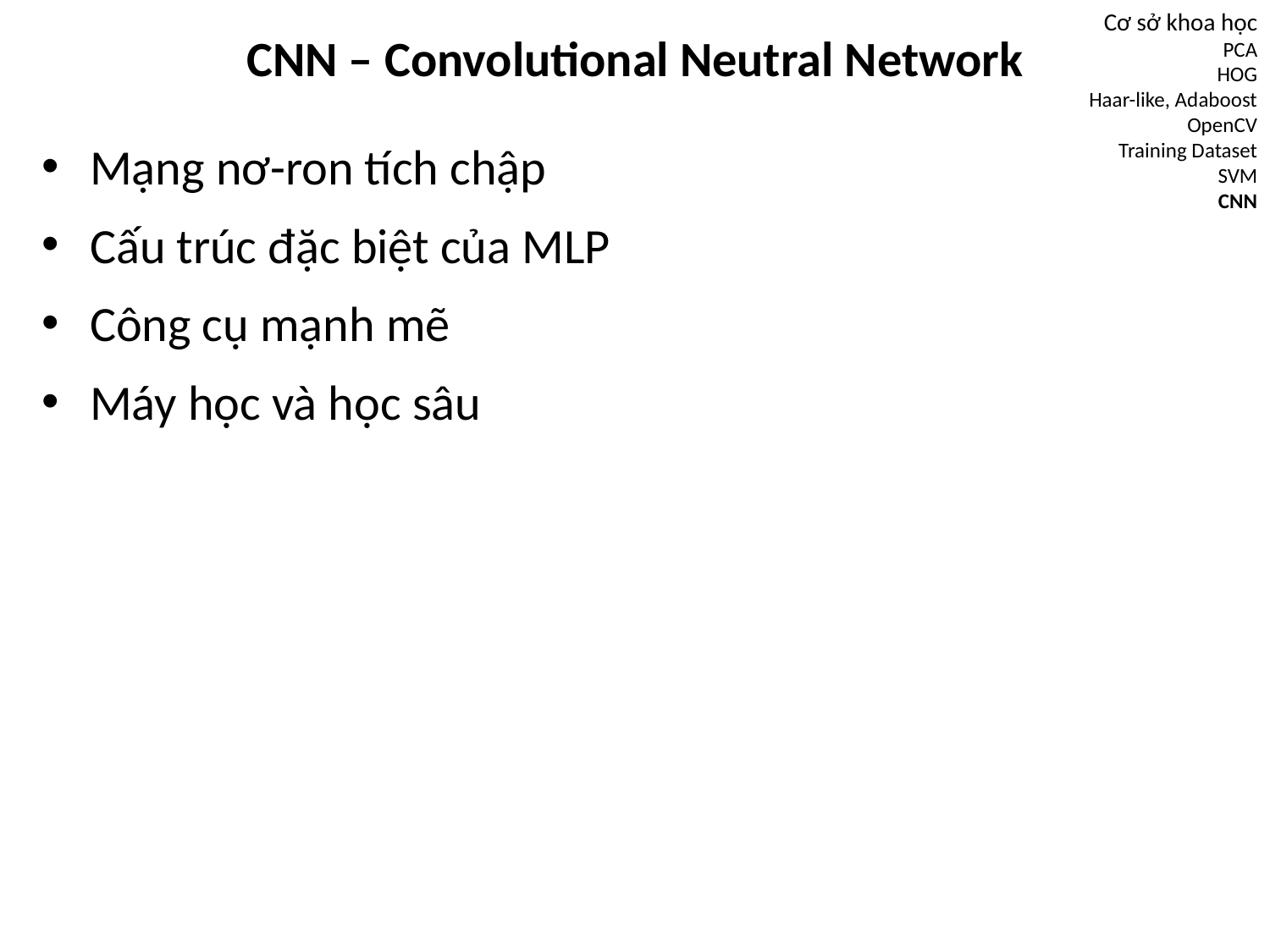

# CNN – Convolutional Neutral Network
Cơ sở khoa học
    PCA
    HOG
    Haar-like, Adaboost
    OpenCV
    Training Dataset
    SVM
    CNN
Mạng nơ-ron tích chập
Cấu trúc đặc biệt của MLP
Công cụ mạnh mẽ
Máy học và học sâu

23